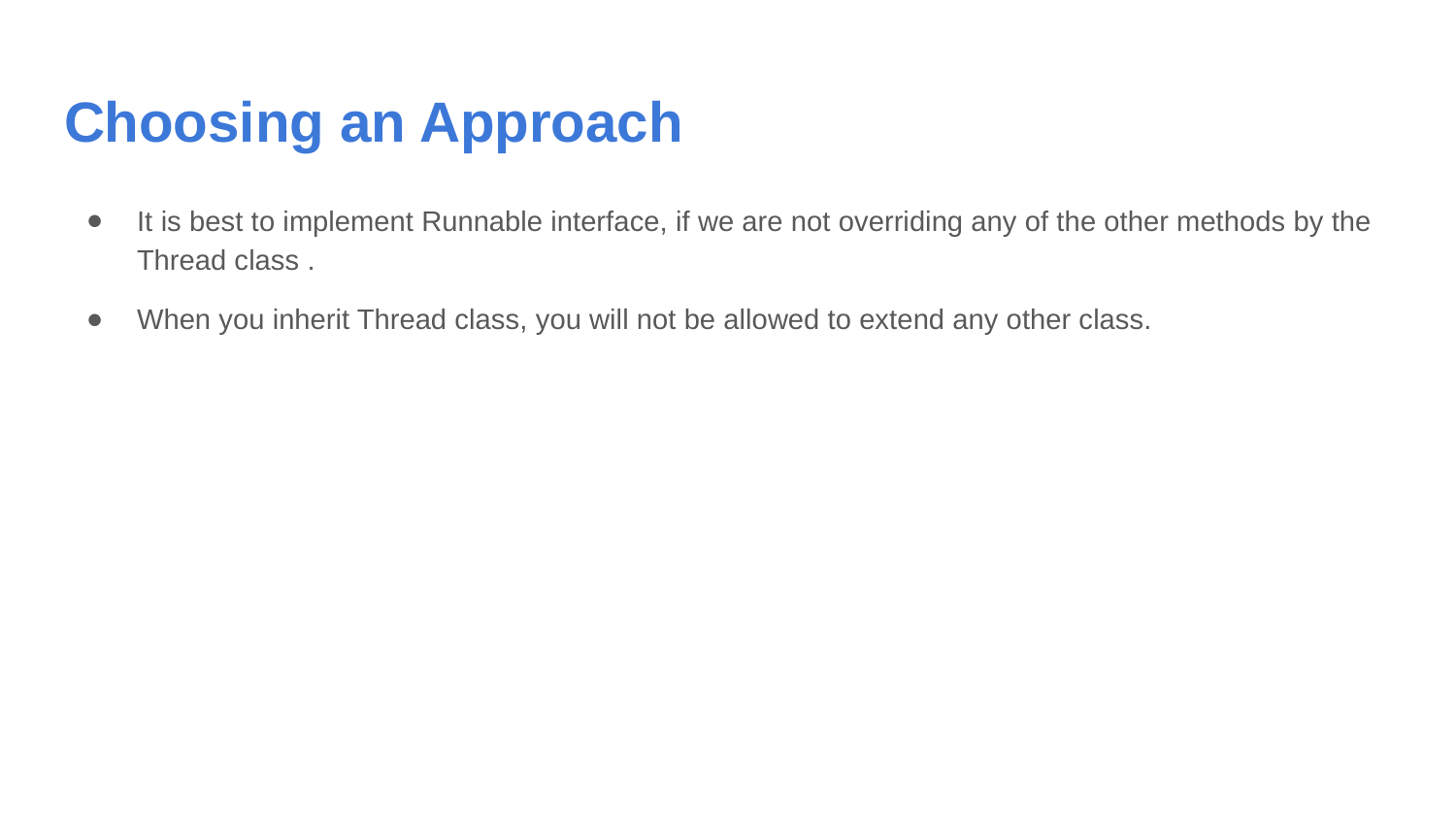

# Choosing an Approach

It is best to implement Runnable interface, if we are not overriding any of the other methods by the Thread class .
When you inherit Thread class, you will not be allowed to extend any other class.